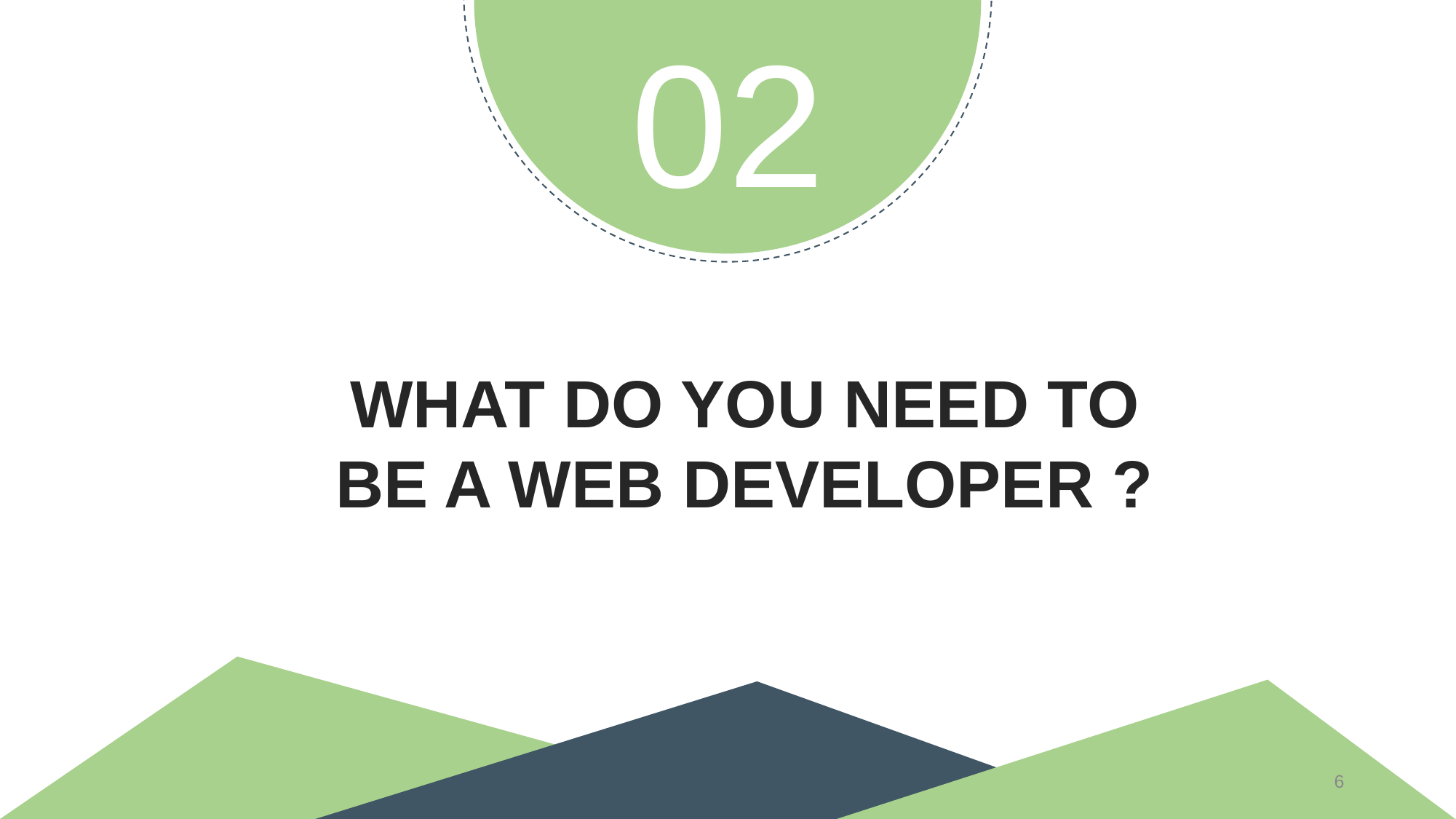

02
WHAT DO YOU NEED TO BE A WEB DEVELOPER ?

6